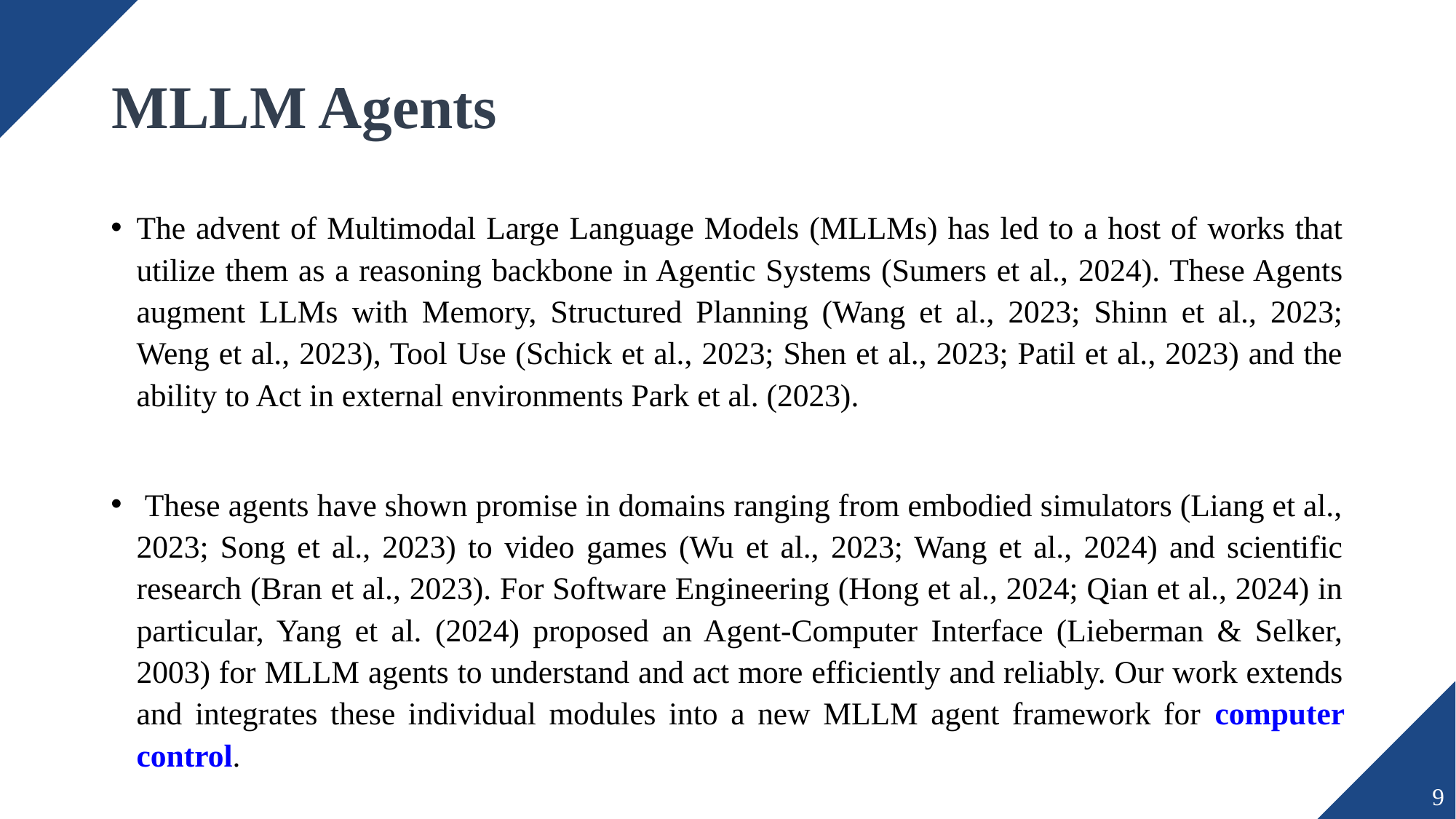

# MLLM Agents
The advent of Multimodal Large Language Models (MLLMs) has led to a host of works that utilize them as a reasoning backbone in Agentic Systems (Sumers et al., 2024). These Agents augment LLMs with Memory, Structured Planning (Wang et al., 2023; Shinn et al., 2023; Weng et al., 2023), Tool Use (Schick et al., 2023; Shen et al., 2023; Patil et al., 2023) and the ability to Act in external environments Park et al. (2023).

 These agents have shown promise in domains ranging from embodied simulators (Liang et al., 2023; Song et al., 2023) to video games (Wu et al., 2023; Wang et al., 2024) and scientific research (Bran et al., 2023). For Software Engineering (Hong et al., 2024; Qian et al., 2024) in particular, Yang et al. (2024) proposed an Agent-Computer Interface (Lieberman & Selker, 2003) for MLLM agents to understand and act more efficiently and reliably. Our work extends and integrates these individual modules into a new MLLM agent framework for computer control.
9